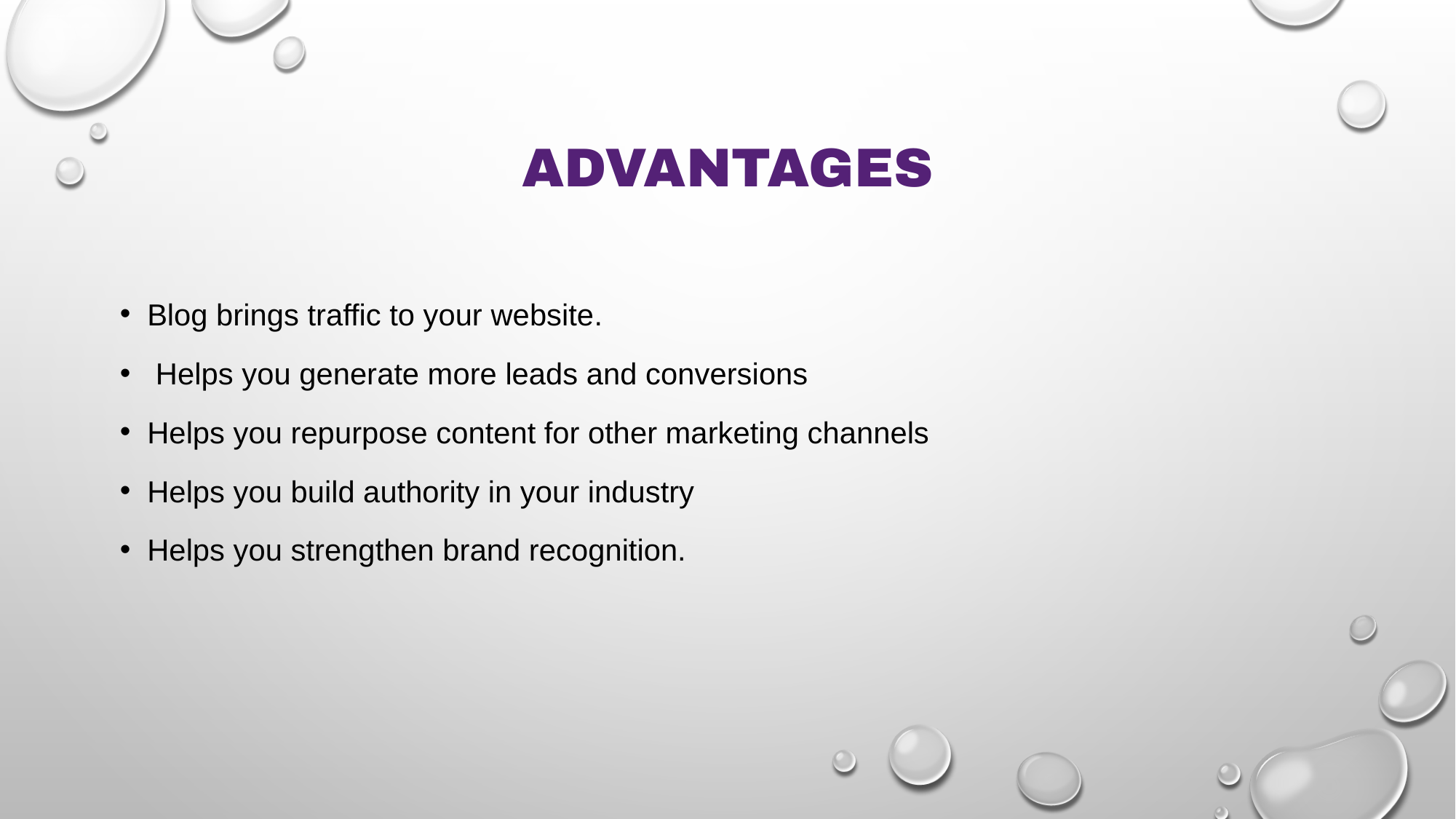

# Advantages
Blog brings traffic to your website.
 Helps you generate more leads and conversions
Helps you repurpose content for other marketing channels
Helps you build authority in your industry
Helps you strengthen brand recognition.